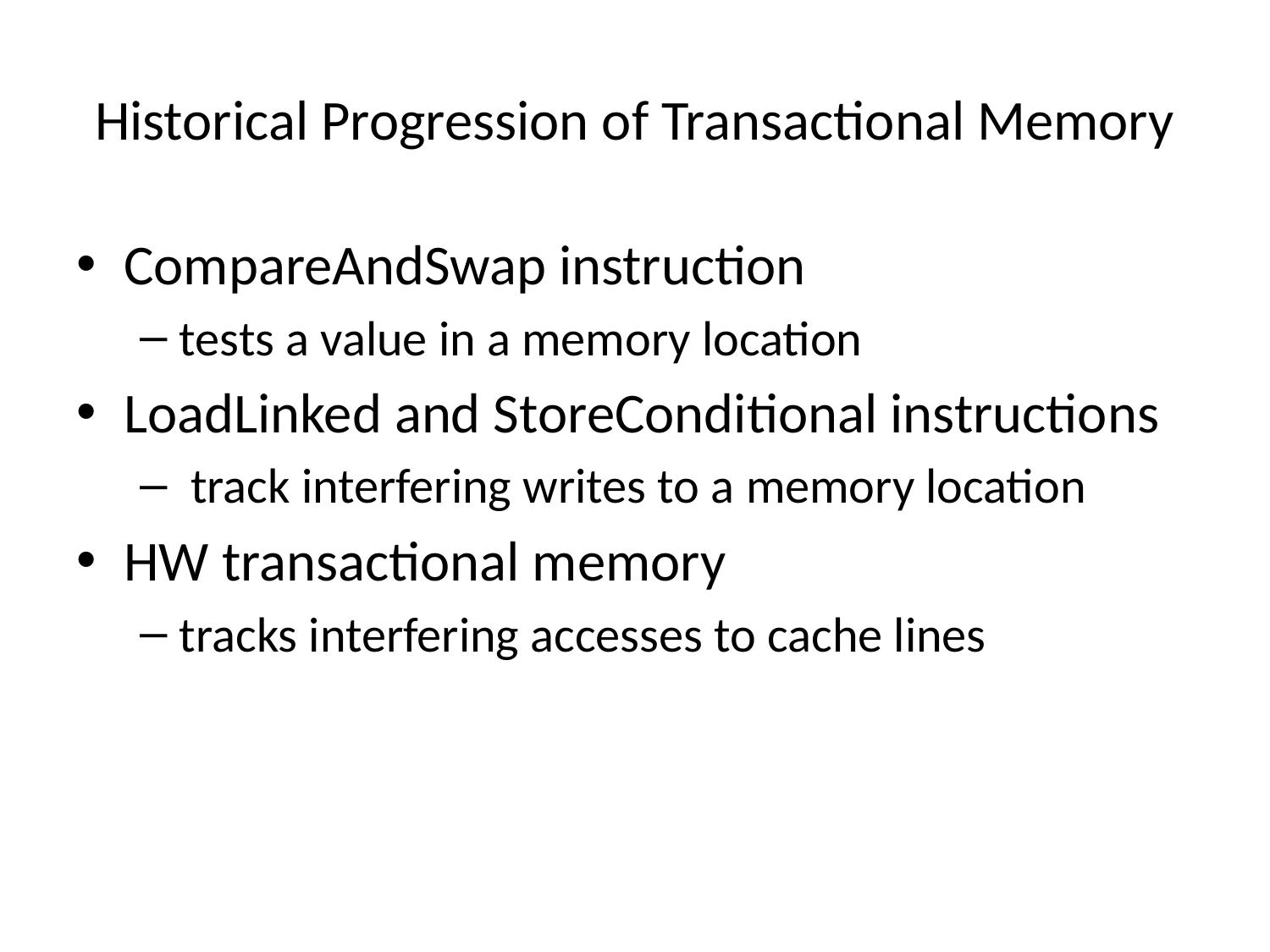

# Historical Progression of Transactional Memory
CompareAndSwap instruction
tests a value in a memory location
LoadLinked and StoreConditional instructions
 track interfering writes to a memory location
HW transactional memory
tracks interfering accesses to cache lines